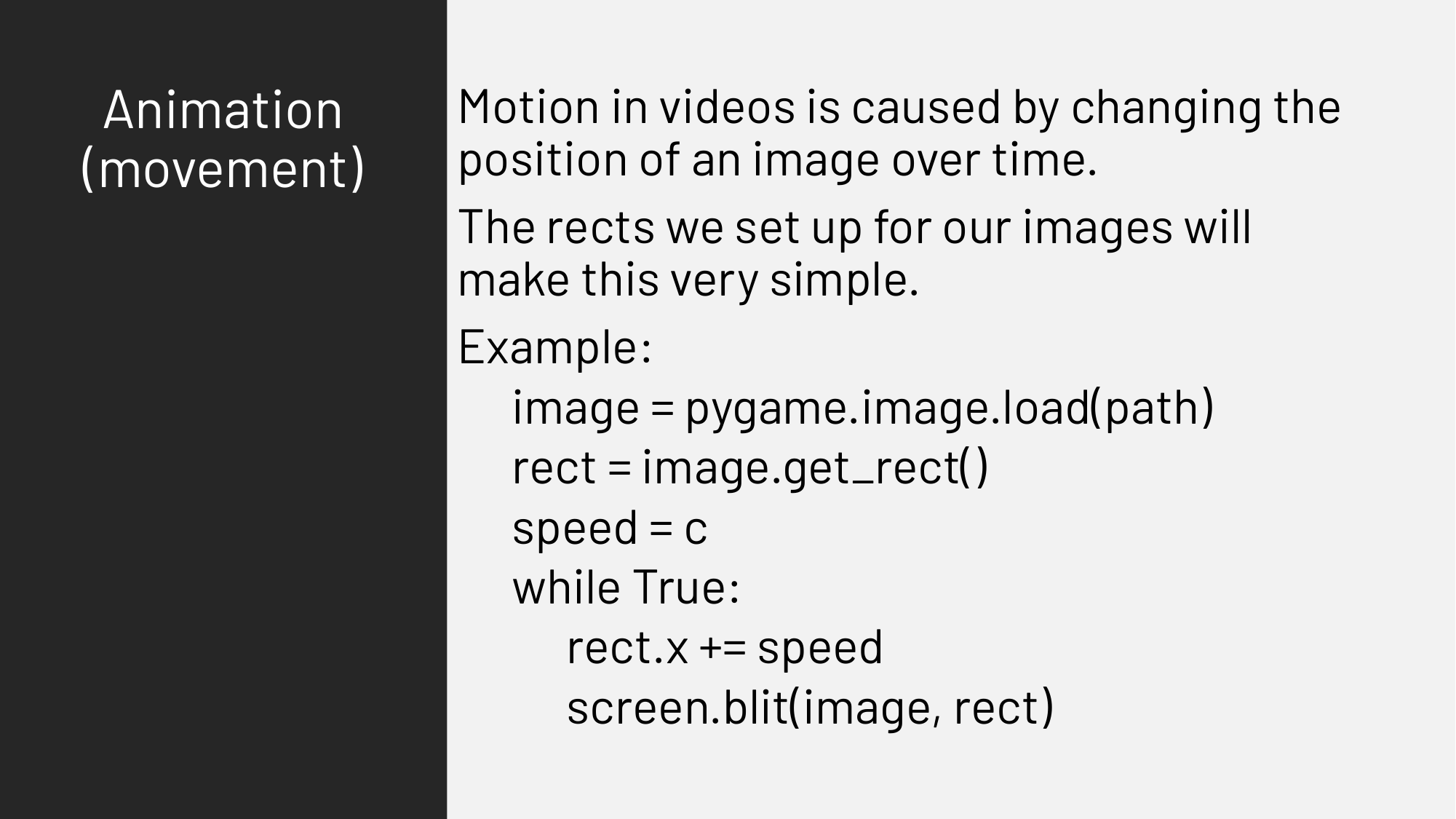

# Animation (movement)
Motion in videos is caused by changing the position of an image over time.
The rects we set up for our images will make this very simple.
Example:
image = pygame.image.load(path)
rect = image.get_rect()
speed = c
while True:
rect.x += speed
screen.blit(image, rect)